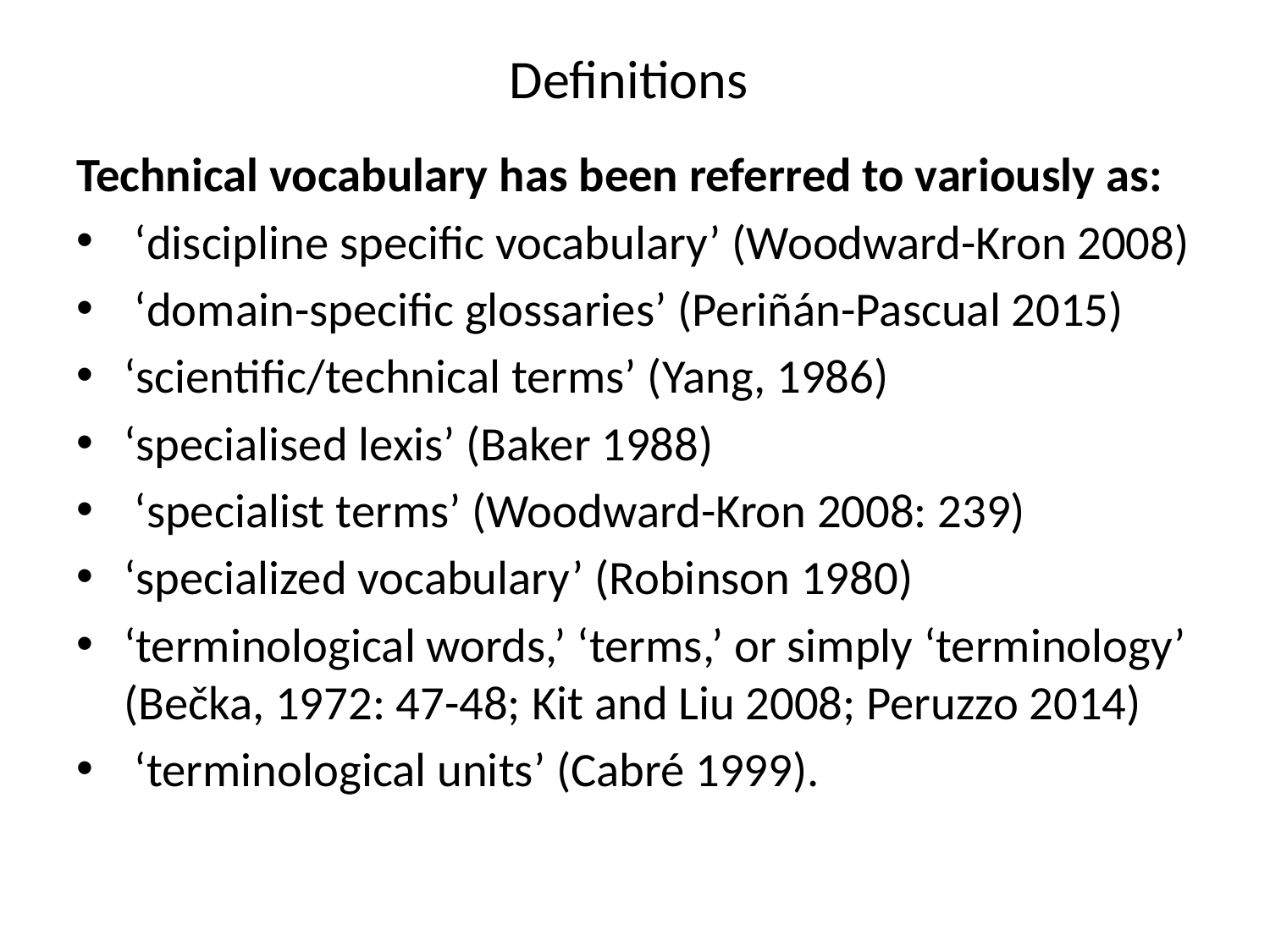

# Definitions
Technical vocabulary has been referred to variously as:
 ‘discipline specific vocabulary’ (Woodward-Kron 2008)
 ‘domain-specific glossaries’ (Periñán-Pascual 2015)
‘scientific/technical terms’ (Yang, 1986)
‘specialised lexis’ (Baker 1988)
 ‘specialist terms’ (Woodward-Kron 2008: 239)
‘specialized vocabulary’ (Robinson 1980)
‘terminological words,’ ‘terms,’ or simply ‘terminology’ (Bečka, 1972: 47-48; Kit and Liu 2008; Peruzzo 2014)
 ‘terminological units’ (Cabré 1999).